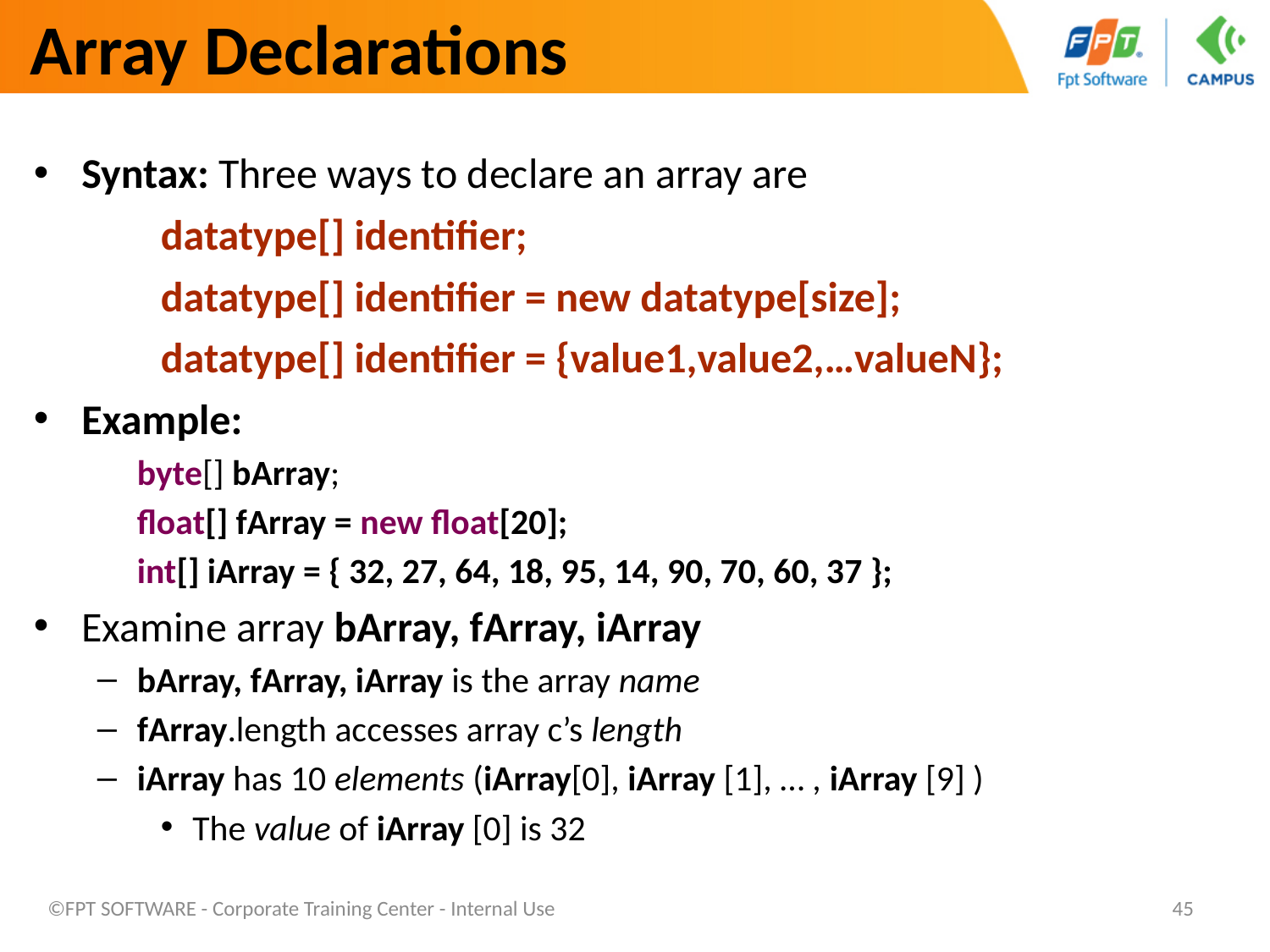

Array Declarations
Syntax: Three ways to declare an array are
datatype[] identifier;
datatype[] identifier = new datatype[size];
datatype[] identifier = {value1,value2,…valueN};
Example:
	byte[] bArray;
	float[] fArray = new float[20];
	int[] iArray = { 32, 27, 64, 18, 95, 14, 90, 70, 60, 37 };
Examine array bArray, fArray, iArray
bArray, fArray, iArray is the array name
fArray.length accesses array c’s length
iArray has 10 elements (iArray[0], iArray [1], … , iArray [9] )
The value of iArray [0] is 32

©FPT SOFTWARE - Corporate Training Center - Internal Use
45